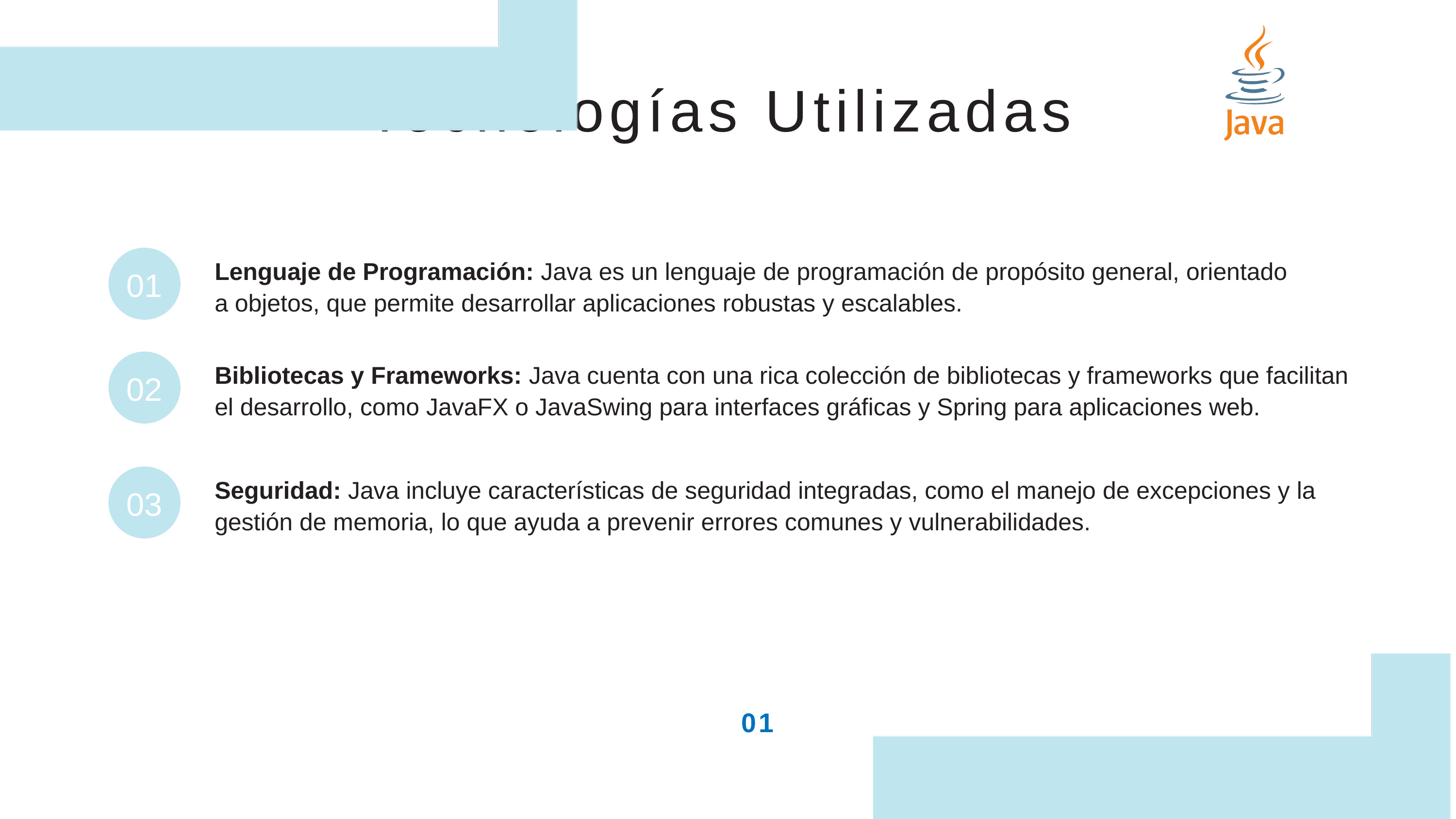

Tecnologías Utilizadas

01
Lenguaje de Programación: Java es un lenguaje de programación de propósito general, orientado a objetos, que permite desarrollar aplicaciones robustas y escalables.

02
Bibliotecas y Frameworks: Java cuenta con una rica colección de bibliotecas y frameworks que facilitan el desarrollo, como JavaFX o JavaSwing para interfaces gráficas y Spring para aplicaciones web.

03
Seguridad: Java incluye características de seguridad integradas, como el manejo de excepciones y la gestión de memoria, lo que ayuda a prevenir errores comunes y vulnerabilidades.

01